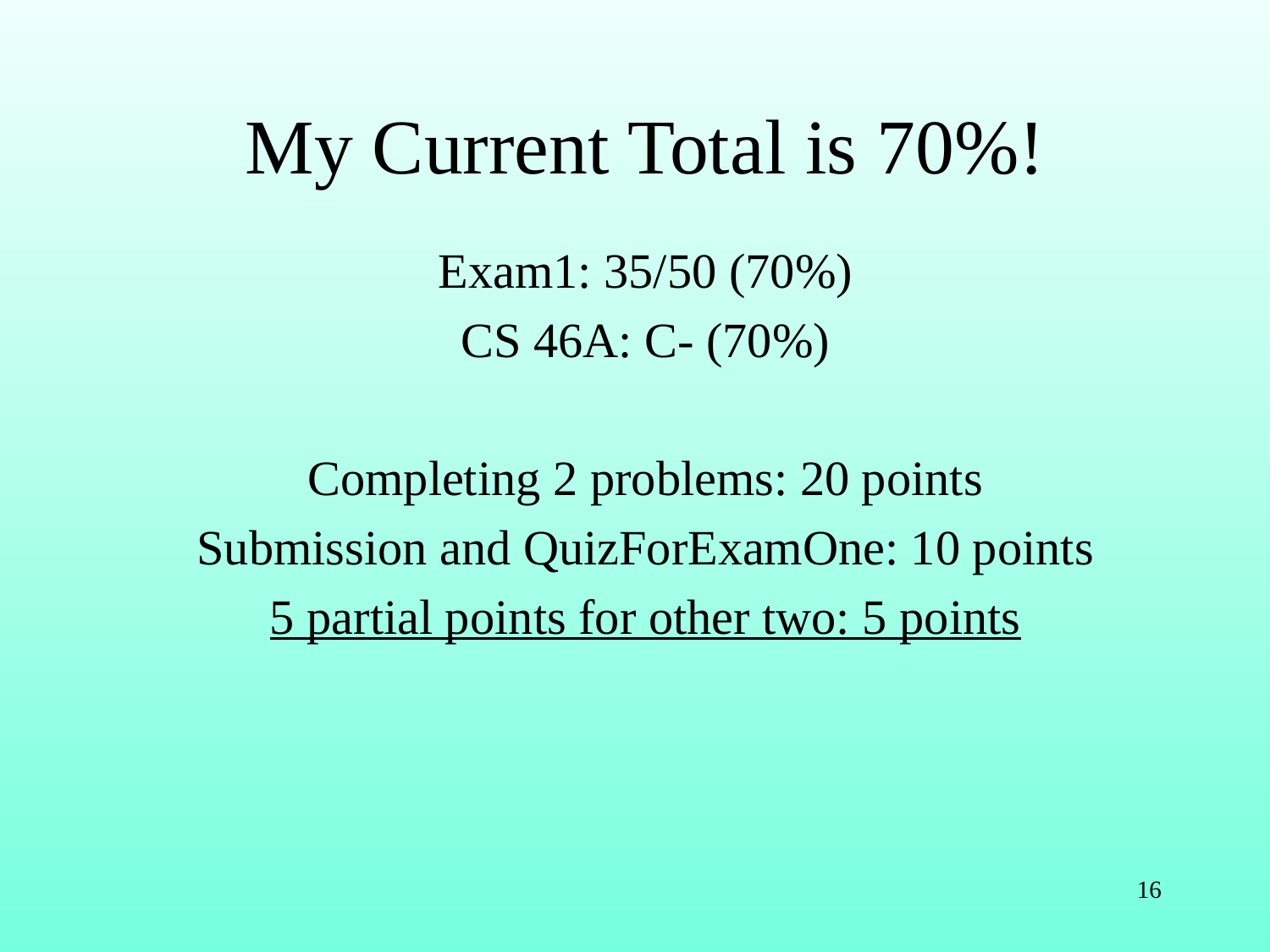

# My Current Total is 70%!
Exam1: 35/50 (70%)
CS 46A: C- (70%)

Completing 2 problems: 20 points
Submission and QuizForExamOne: 10 points
5 partial points for other two: 5 points
16